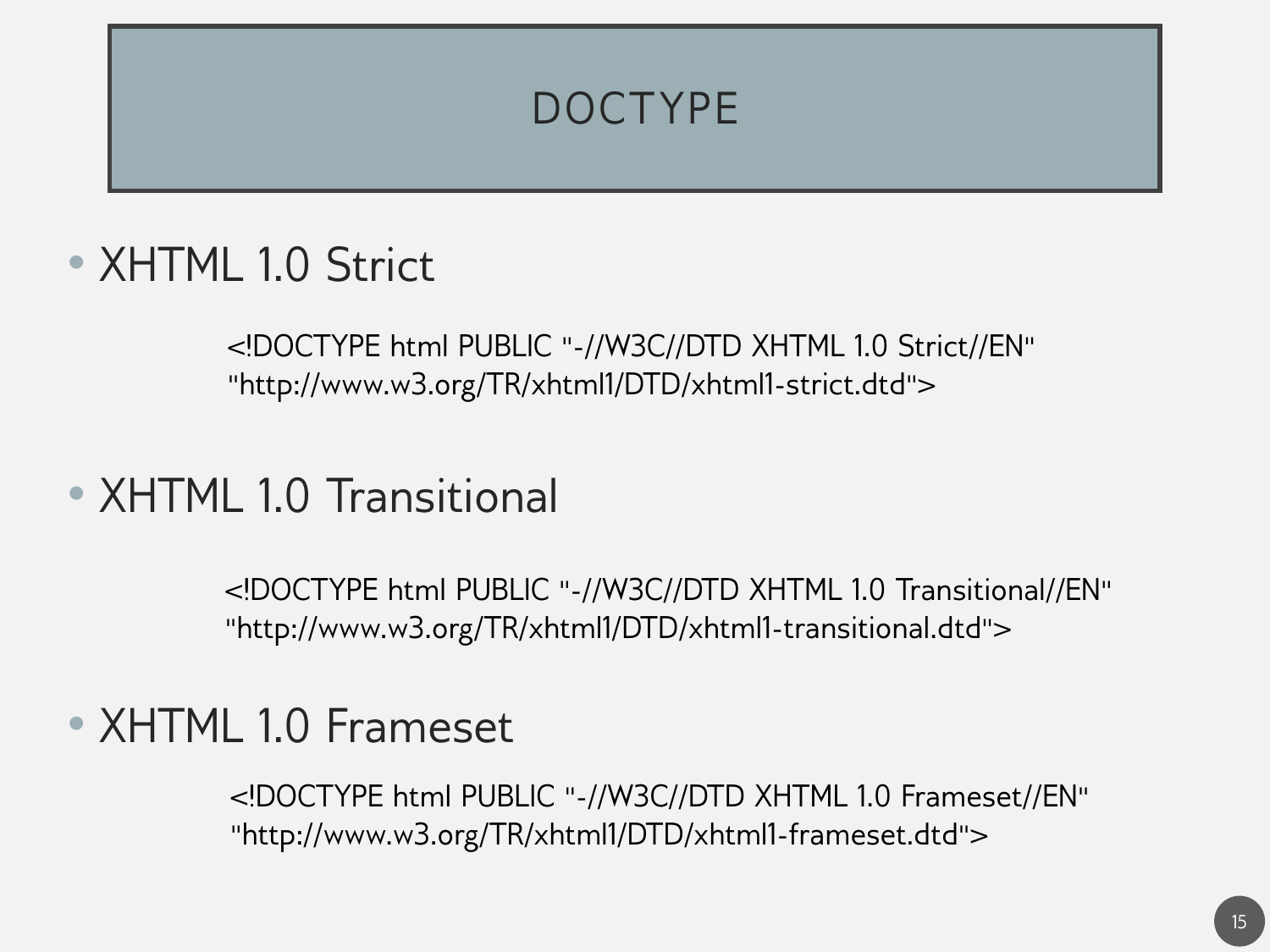

# DOCTYPE
XHTML 1.0 Strict

XHTML 1.0 Transitional

XHTML 1.0 Frameset
<!DOCTYPE html PUBLIC "-//W3C//DTD XHTML 1.0 Strict//EN"
"http://www.w3.org/TR/xhtml1/DTD/xhtml1-strict.dtd">
<!DOCTYPE html PUBLIC "-//W3C//DTD XHTML 1.0 Transitional//EN"
"http://www.w3.org/TR/xhtml1/DTD/xhtml1-transitional.dtd">
<!DOCTYPE html PUBLIC "-//W3C//DTD XHTML 1.0 Frameset//EN"
"http://www.w3.org/TR/xhtml1/DTD/xhtml1-frameset.dtd">
15